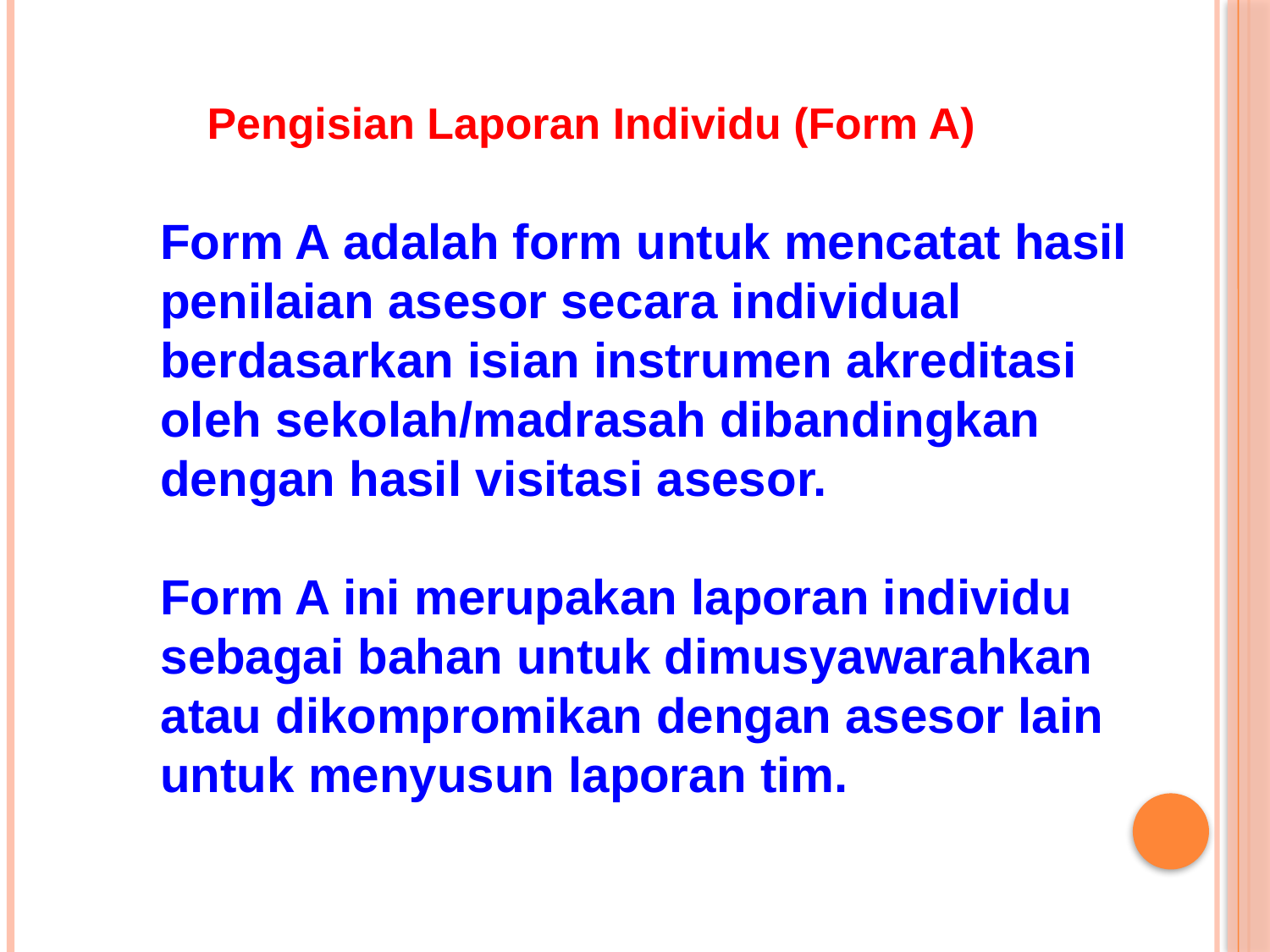

Pengisian Laporan Individu (Form A)
Form A adalah form untuk mencatat hasil penilaian asesor secara individual berdasarkan isian instrumen akreditasi oleh sekolah/madrasah dibandingkan dengan hasil visitasi asesor.

Form A ini merupakan laporan individu sebagai bahan untuk dimusyawarahkan atau dikompromikan dengan asesor lain untuk menyusun laporan tim.